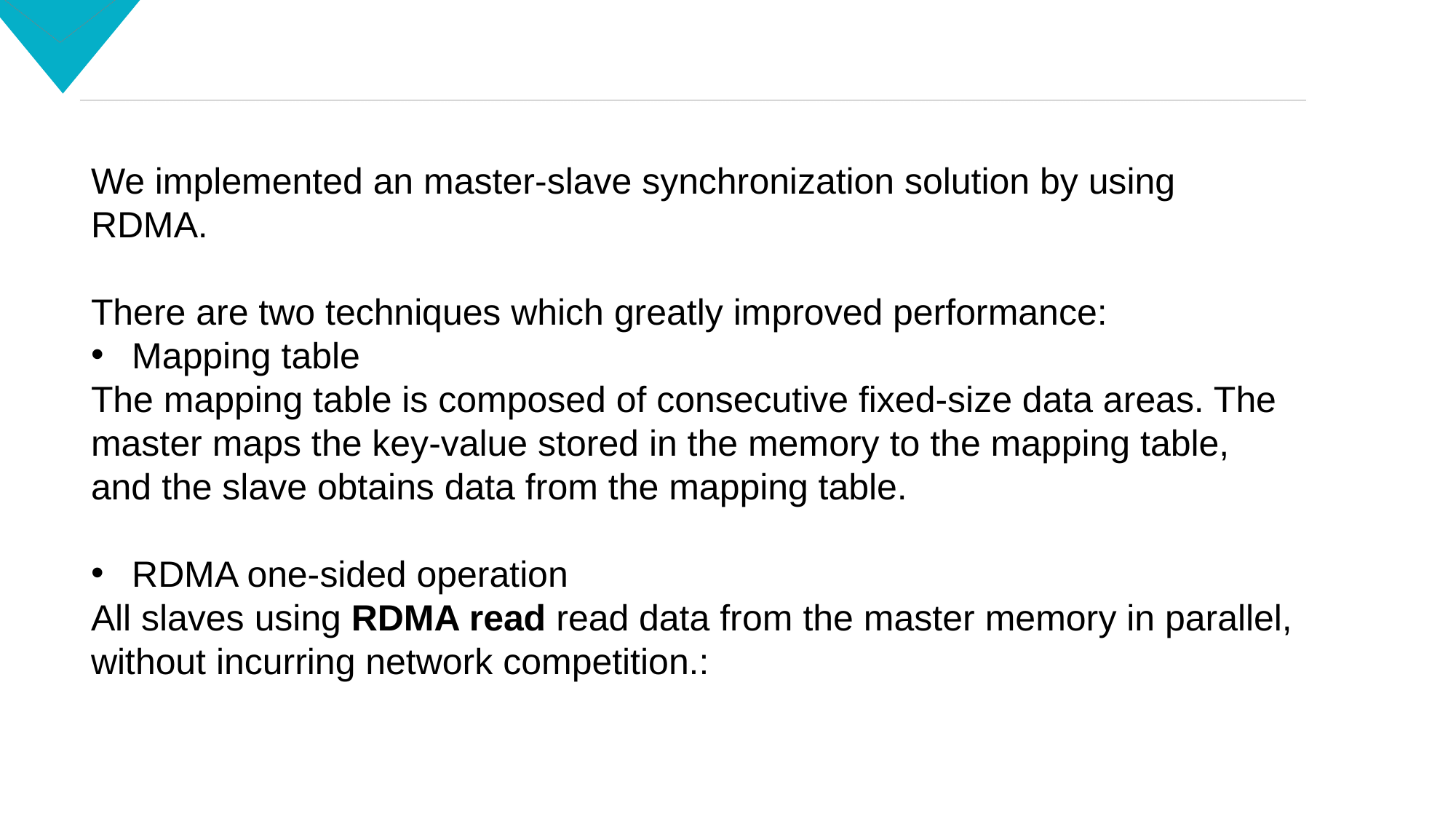

We implemented an master-slave synchronization solution by using RDMA.

There are two techniques which greatly improved performance:
Mapping table
The mapping table is composed of consecutive fixed-size data areas. The master maps the key-value stored in the memory to the mapping table, and the slave obtains data from the mapping table.

RDMA one-sided operation
All slaves using RDMA read read data from the master memory in parallel, without incurring network competition.: